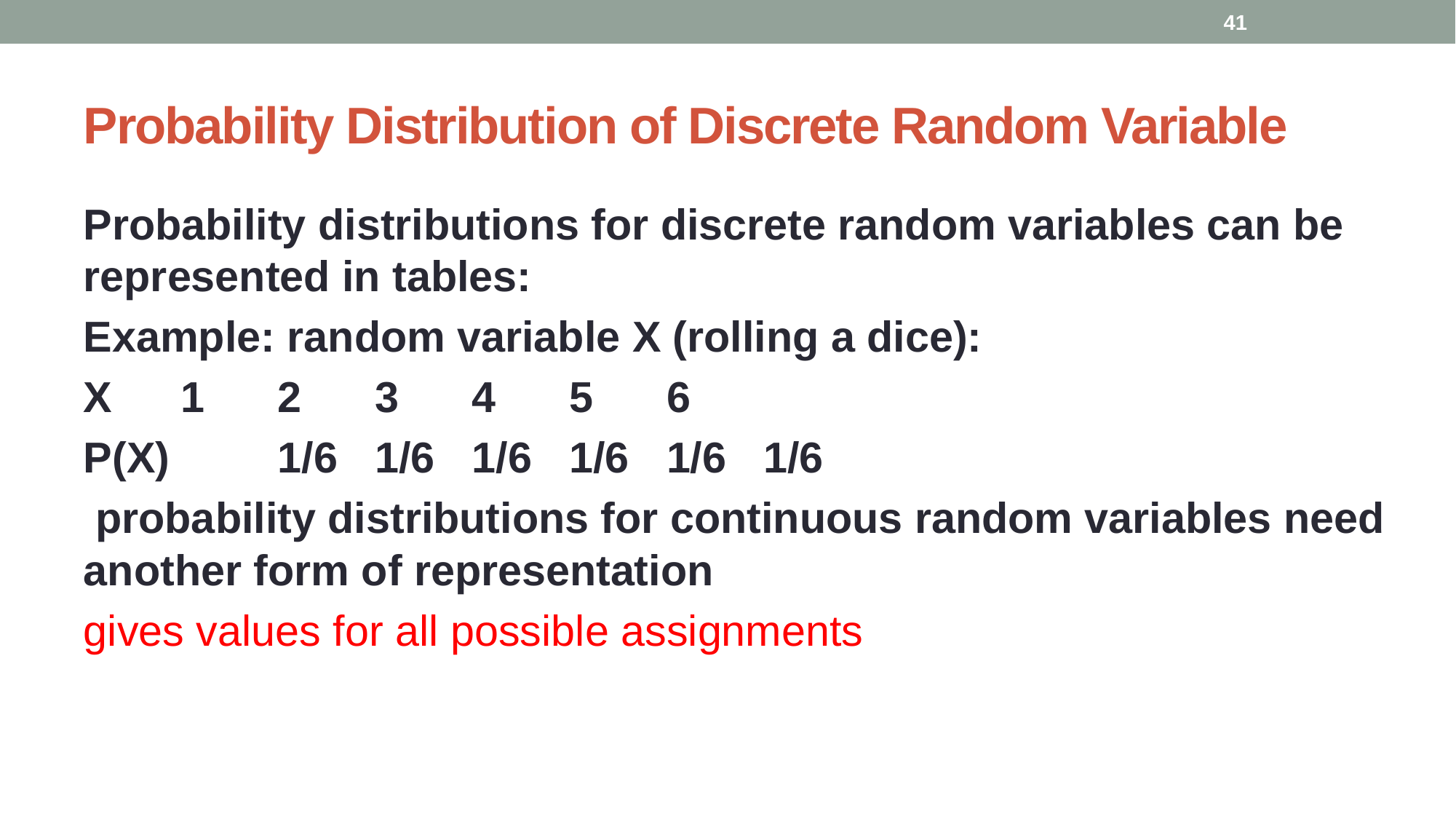

41
# Probability Distribution of Discrete Random Variable
Probability distributions for discrete random variables can be represented in tables:
Example: random variable X (rolling a dice):
X 		1 	2 	3 	4 	5 	6
P(X) 		1/6 	1/6 	1/6 	1/6 	1/6 	1/6
 probability distributions for continuous random variables need another form of representation
gives values for all possible assignments